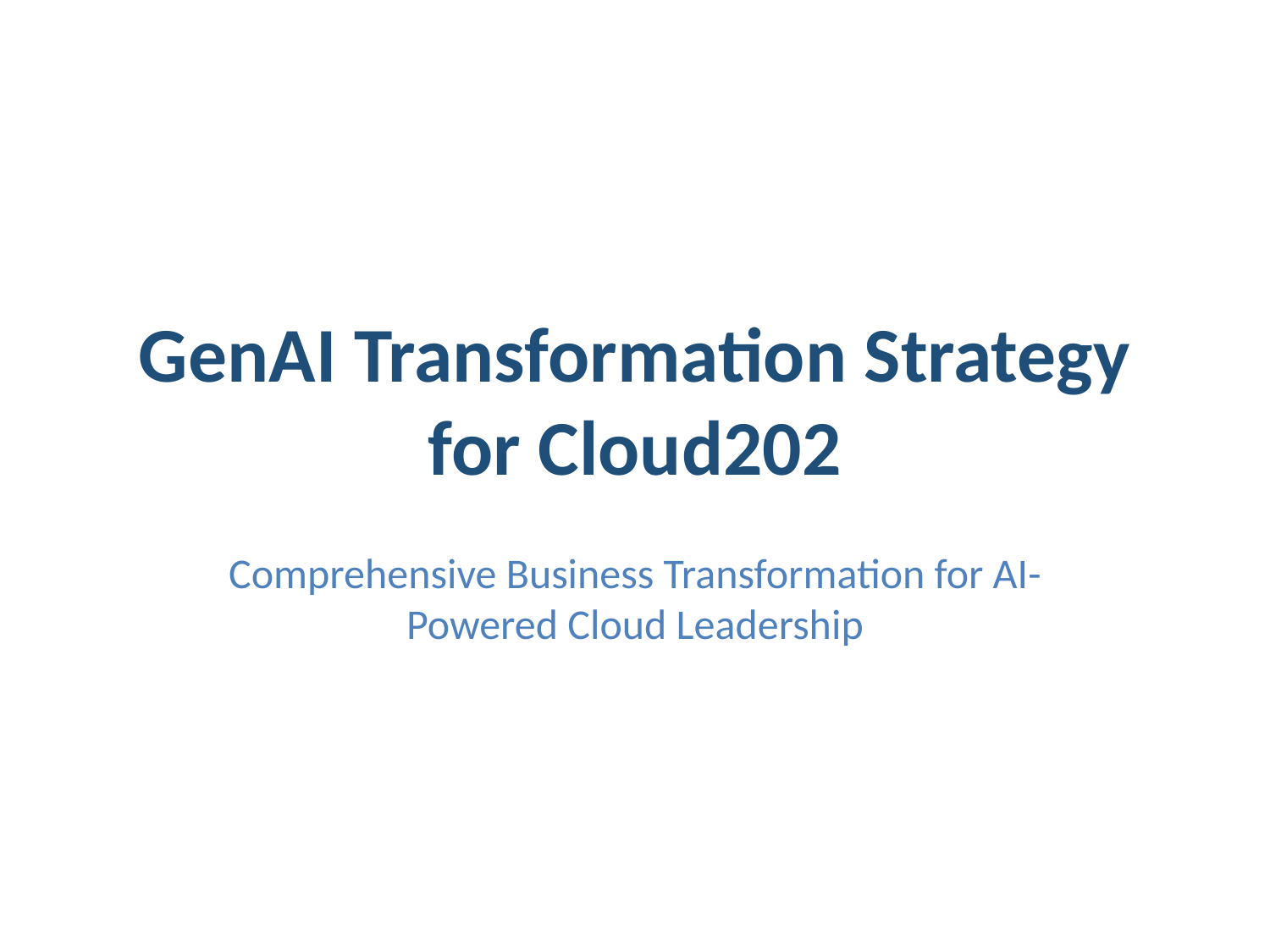

# GenAI Transformation Strategy for Cloud202
Comprehensive Business Transformation for AI-Powered Cloud Leadership